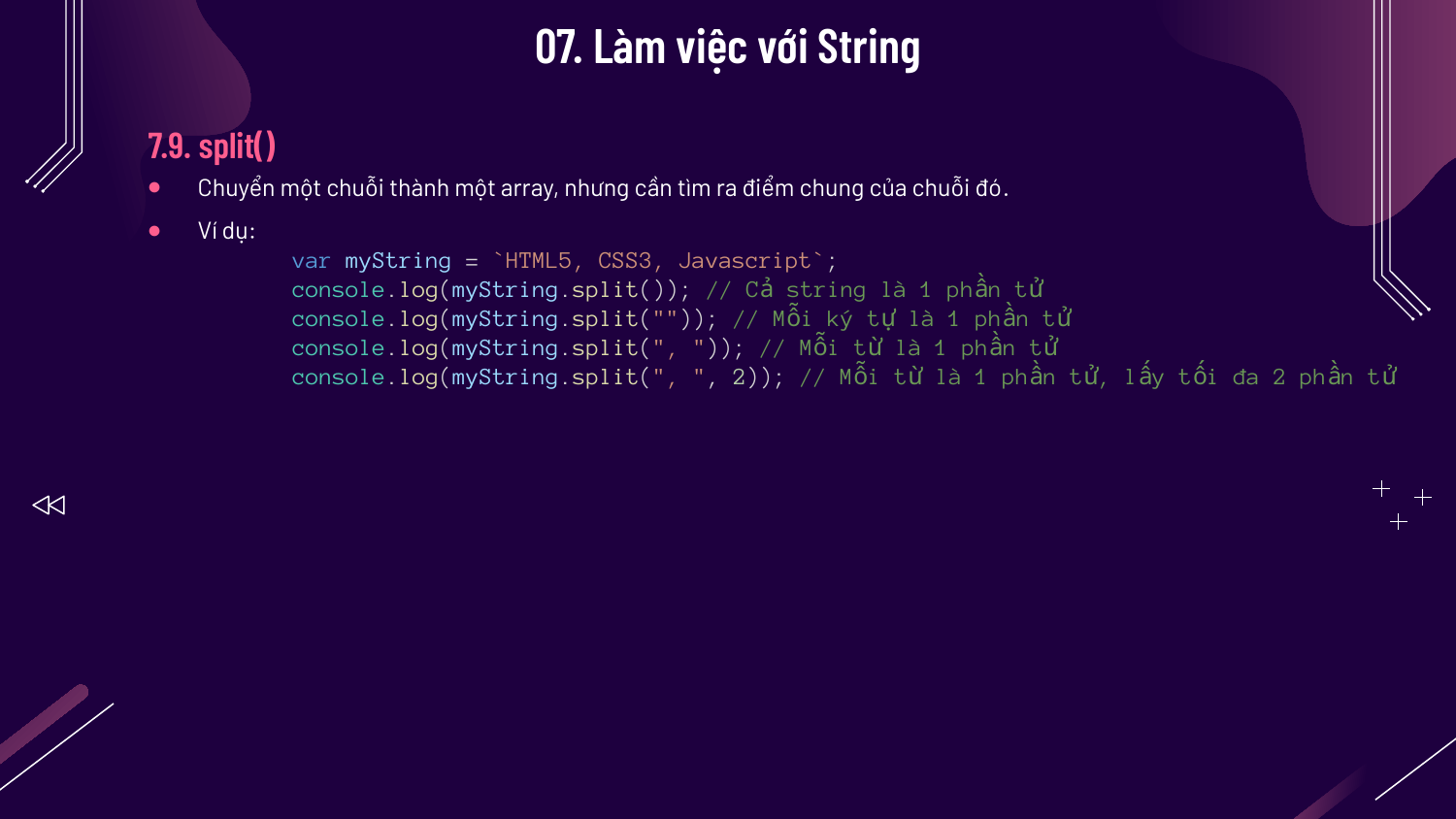

# 07. Làm việc với String
7.9. split()
Chuyển một chuỗi thành một array, nhưng cần tìm ra điểm chung của chuỗi đó.
Ví dụ:
	var myString = `HTML5, CSS3, Javascript`;
	console.log(myString.split()); // Cả string là 1 phần tử
	console.log(myString.split("")); // Mỗi ký tự là 1 phần tử
	console.log(myString.split(", ")); // Mỗi từ là 1 phần tử
	console.log(myString.split(", ", 2)); // Mỗi từ là 1 phần tử, lấy tối đa 2 phần tử